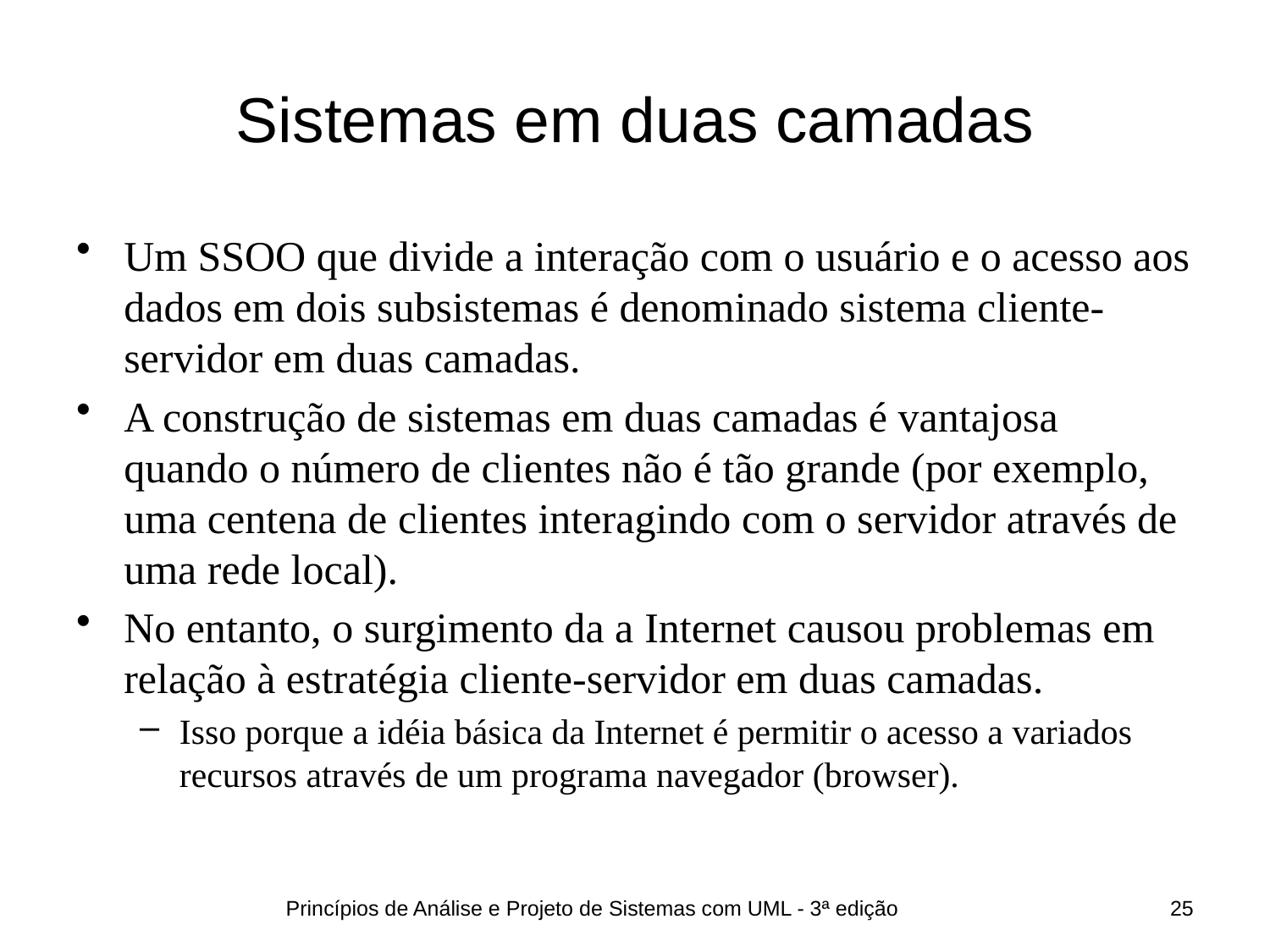

# Sistemas em duas camadas
Um SSOO que divide a interação com o usuário e o acesso aos dados em dois subsistemas é denominado sistema cliente-servidor em duas camadas.
A construção de sistemas em duas camadas é vantajosa quando o número de clientes não é tão grande (por exemplo, uma centena de clientes interagindo com o servidor através de uma rede local).
No entanto, o surgimento da a Internet causou problemas em relação à estratégia cliente-servidor em duas camadas.
Isso porque a idéia básica da Internet é permitir o acesso a variados recursos através de um programa navegador (browser).
Princípios de Análise e Projeto de Sistemas com UML - 3ª edição
25